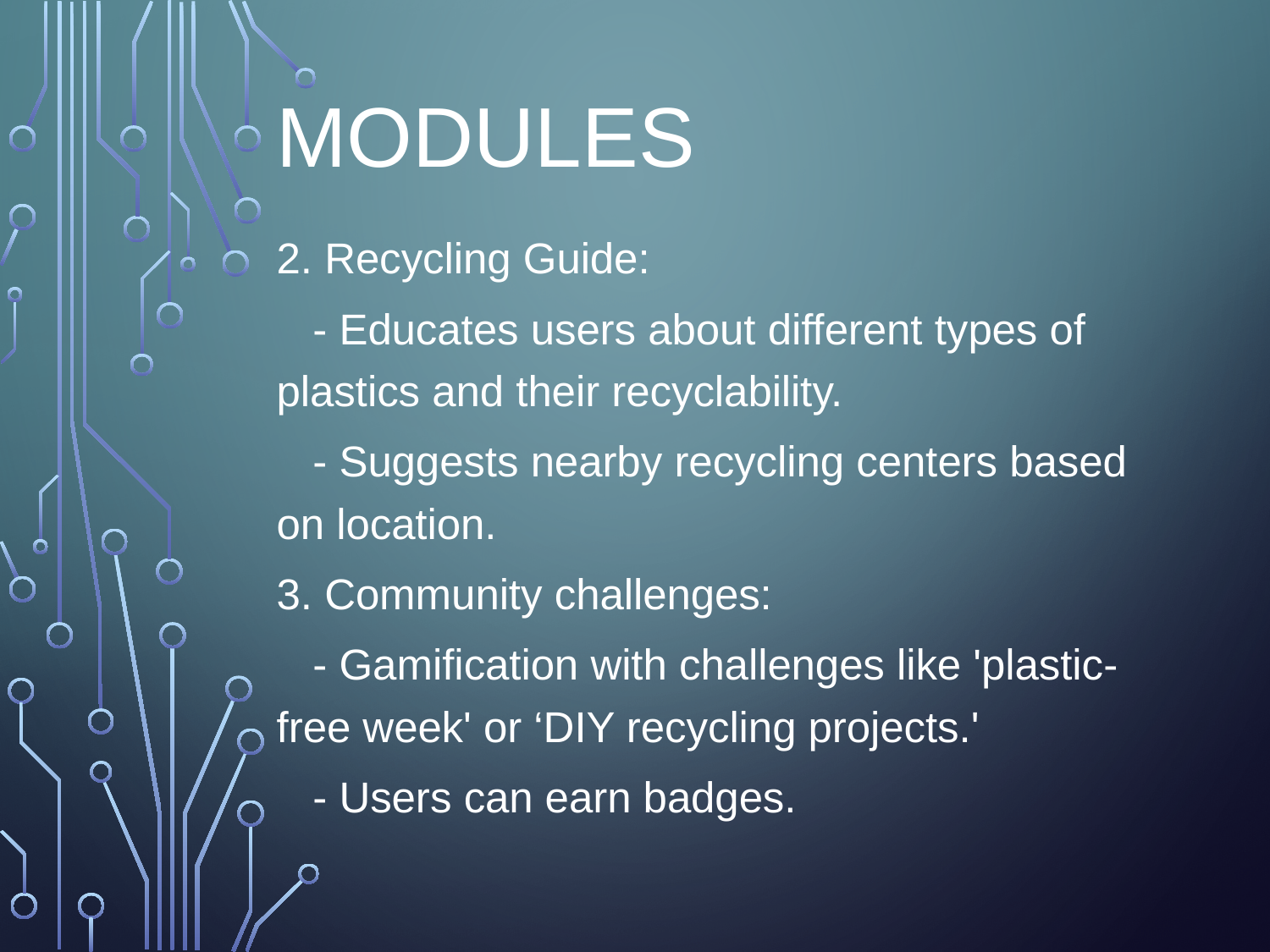

# Modules
2. Recycling Guide:
   - Educates users about different types of plastics and their recyclability.
   - Suggests nearby recycling centers based on location.
3. Community challenges:
   - Gamification with challenges like 'plastic-free week' or ‘DIY recycling projects.'
   - Users can earn badges.